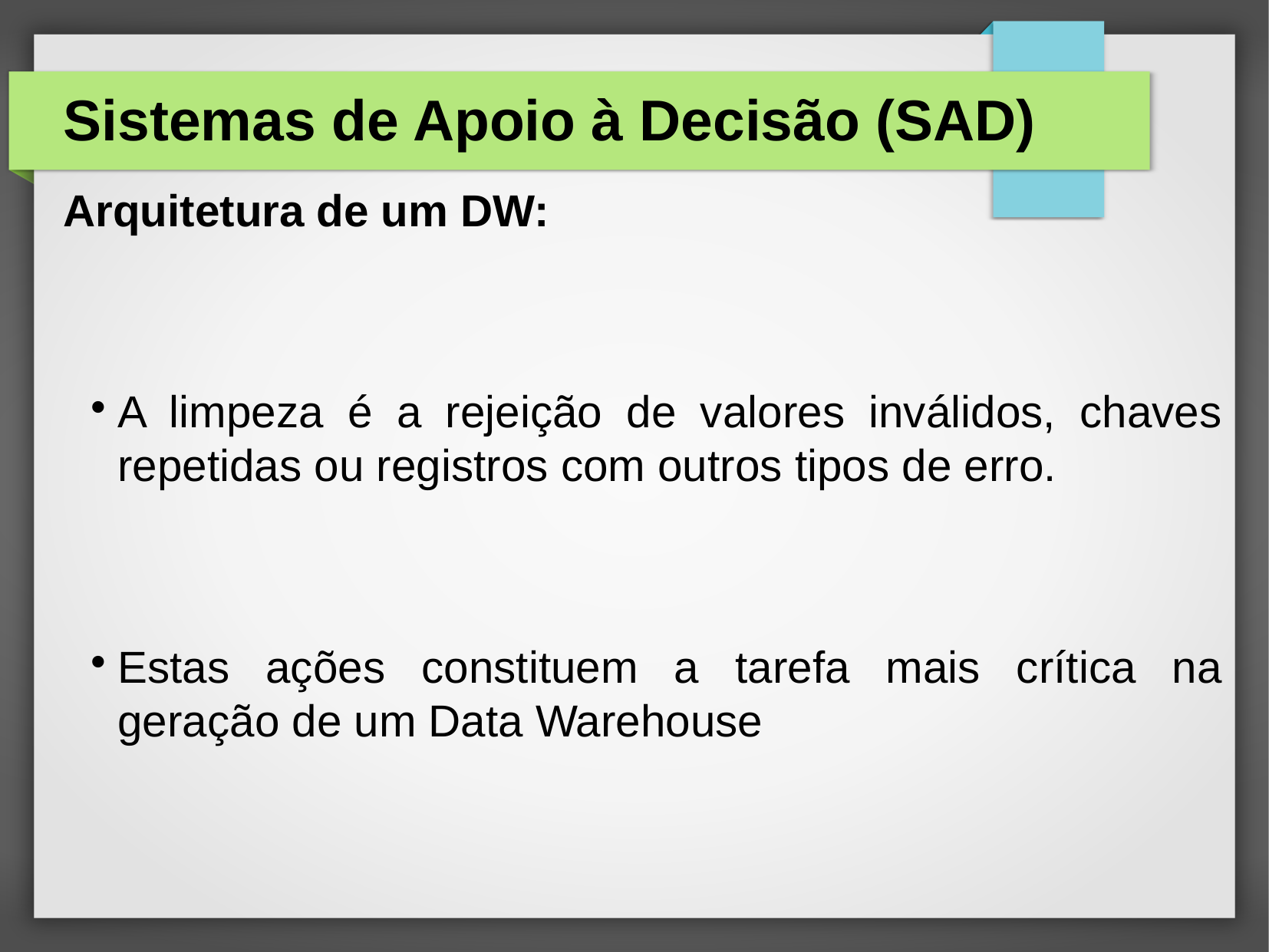

# Sistemas de Apoio à Decisão (SAD)
Arquitetura de um DW:

A limpeza é a rejeição de valores inválidos, chaves repetidas ou registros com outros tipos de erro.

Estas ações constituem a tarefa mais crítica na geração de um Data Warehouse